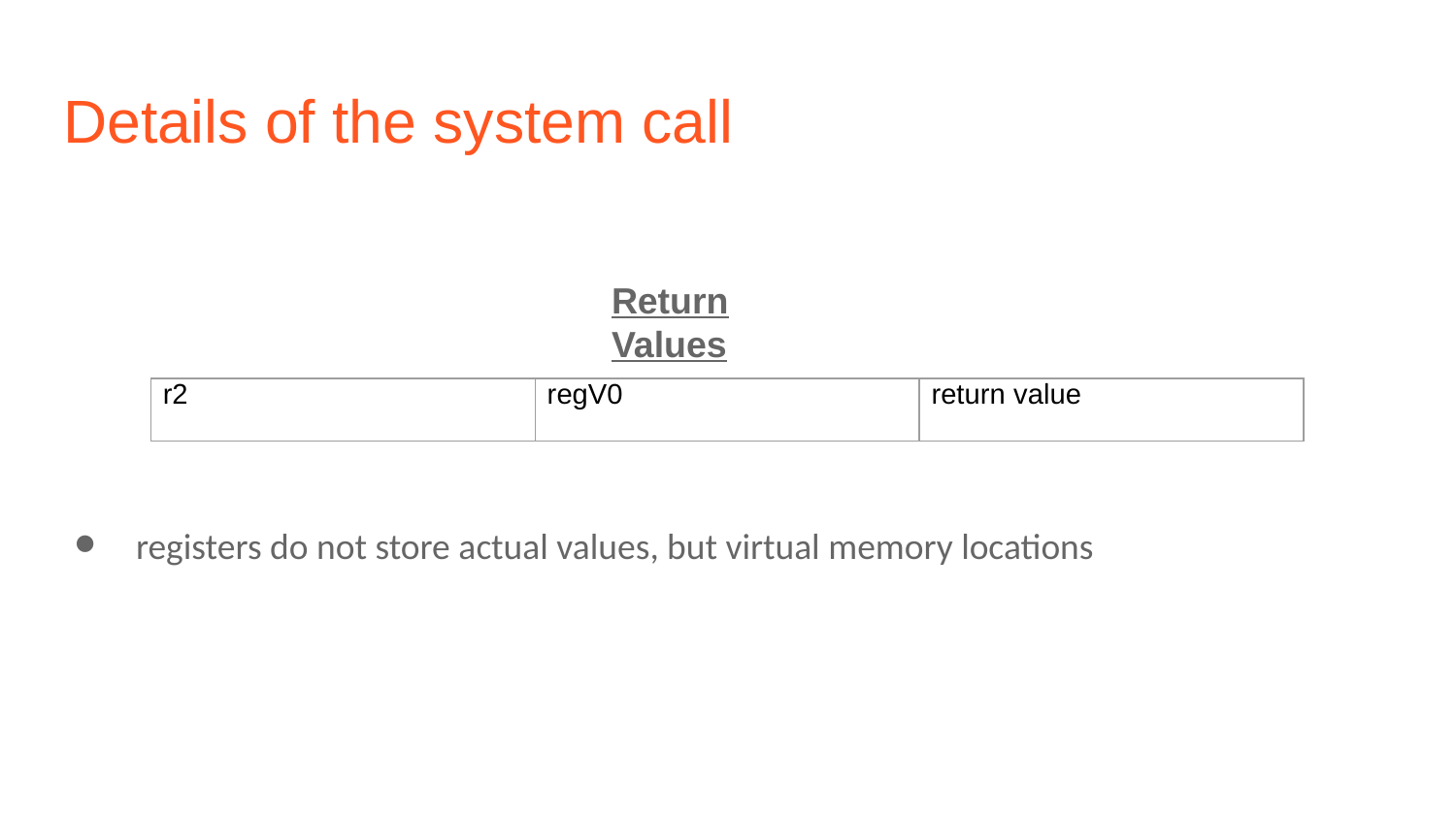

# Details of the system call
Return Values
| r2 | regV0 | return value |
| --- | --- | --- |
registers do not store actual values, but virtual memory locations